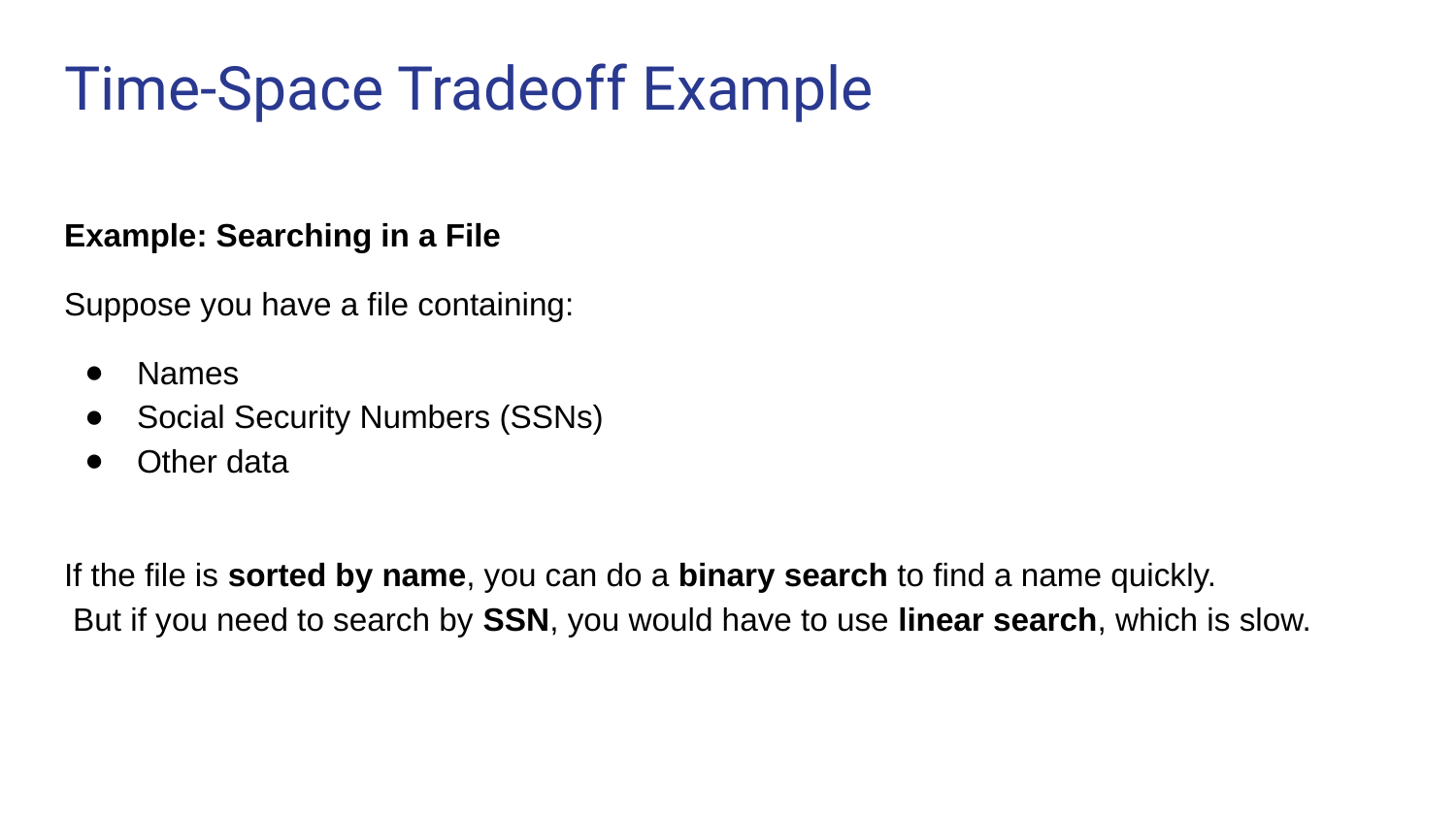

# Time-Space Tradeoff Example

Example: Searching in a File
Suppose you have a file containing:
Names
Social Security Numbers (SSNs)
Other data
If the file is sorted by name, you can do a binary search to find a name quickly.
 But if you need to search by SSN, you would have to use linear search, which is slow.